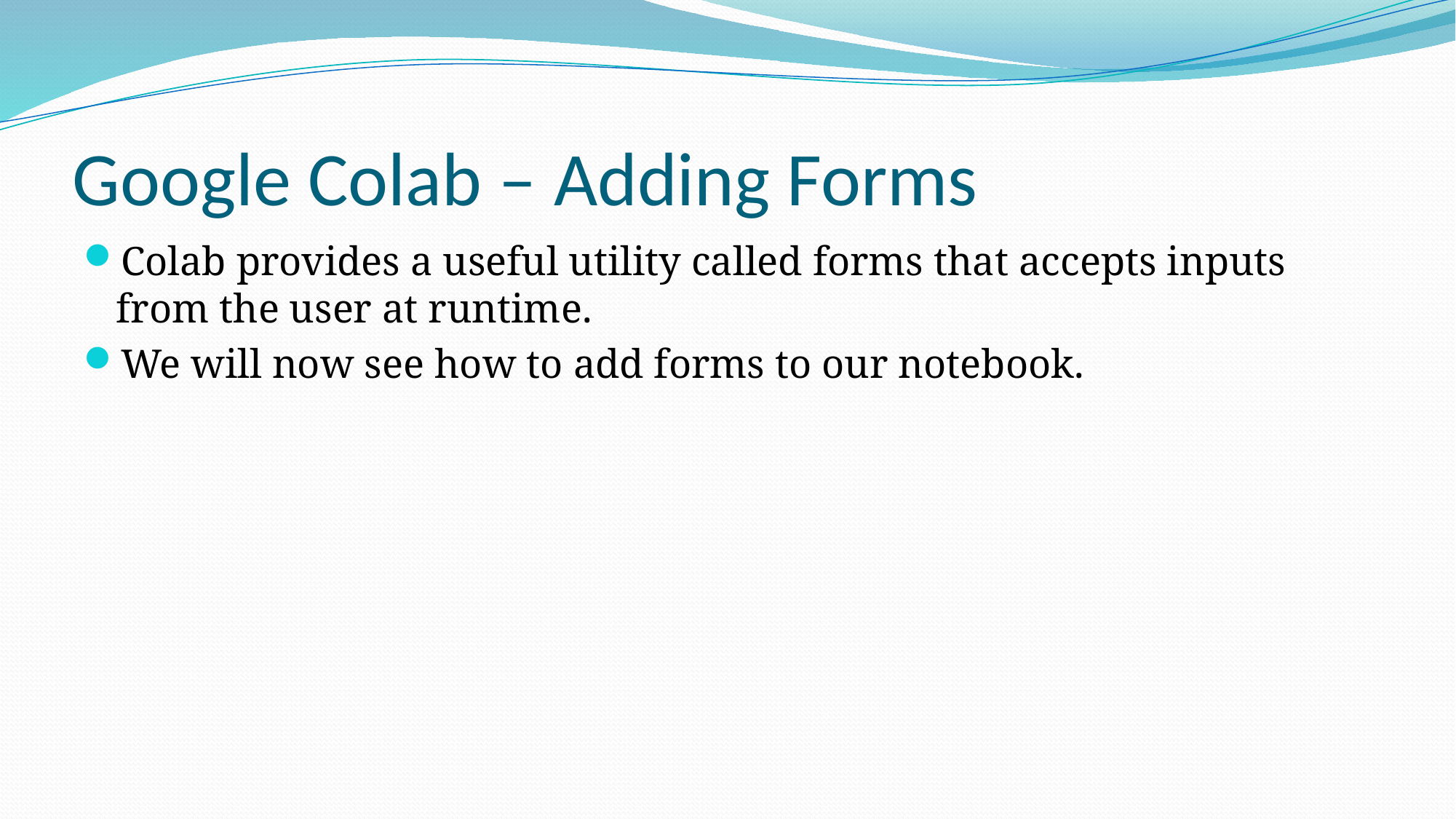

# Google Colab – Adding Forms
Colab provides a useful utility called forms that accepts inputs from the user at runtime.
We will now see how to add forms to our notebook.